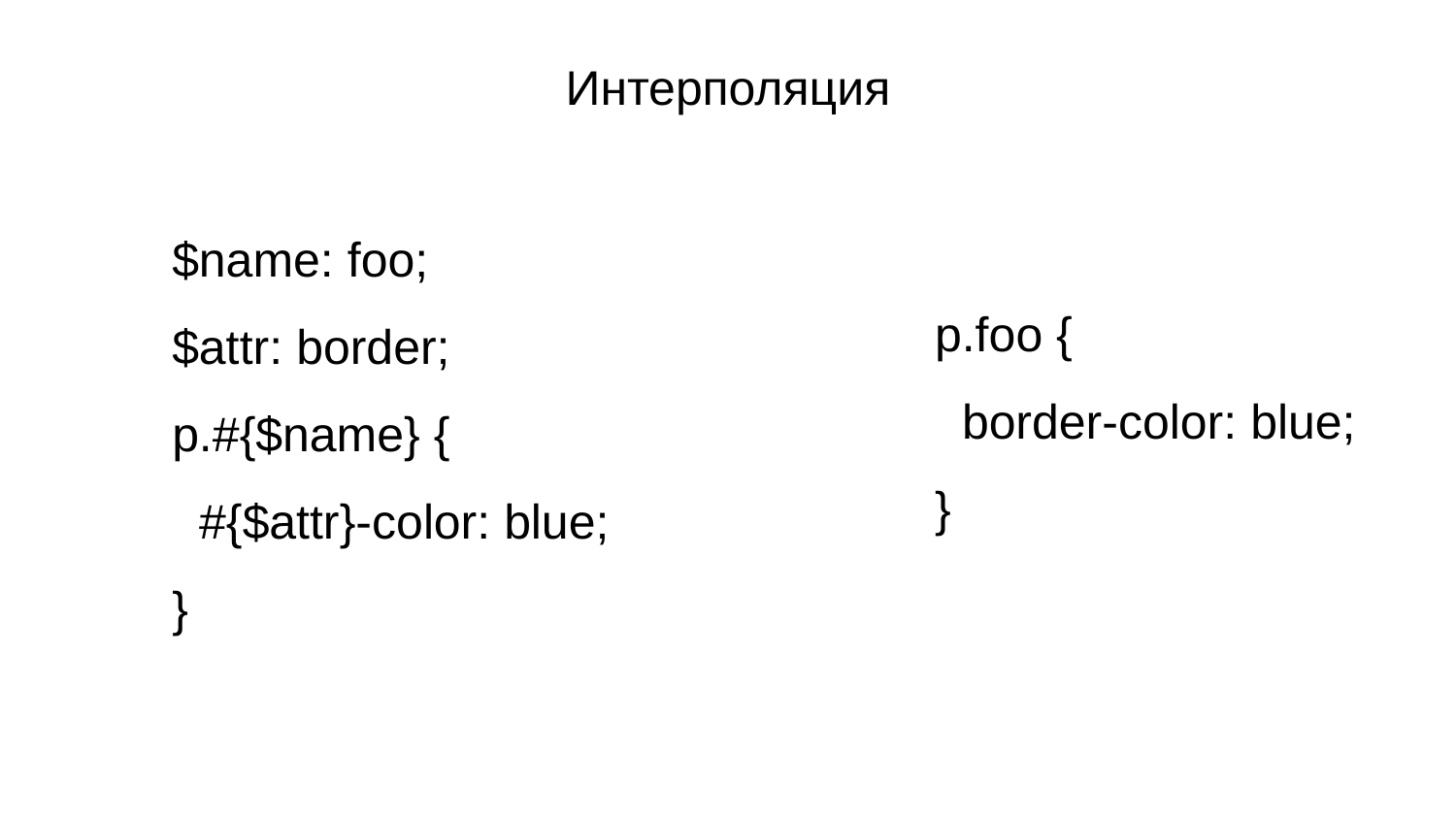

Интерполяция
$name: foo;
$attr: border;
p.#{$name} {
  #{$attr}-color: blue;
}

p.foo {
  border-color: blue;
}